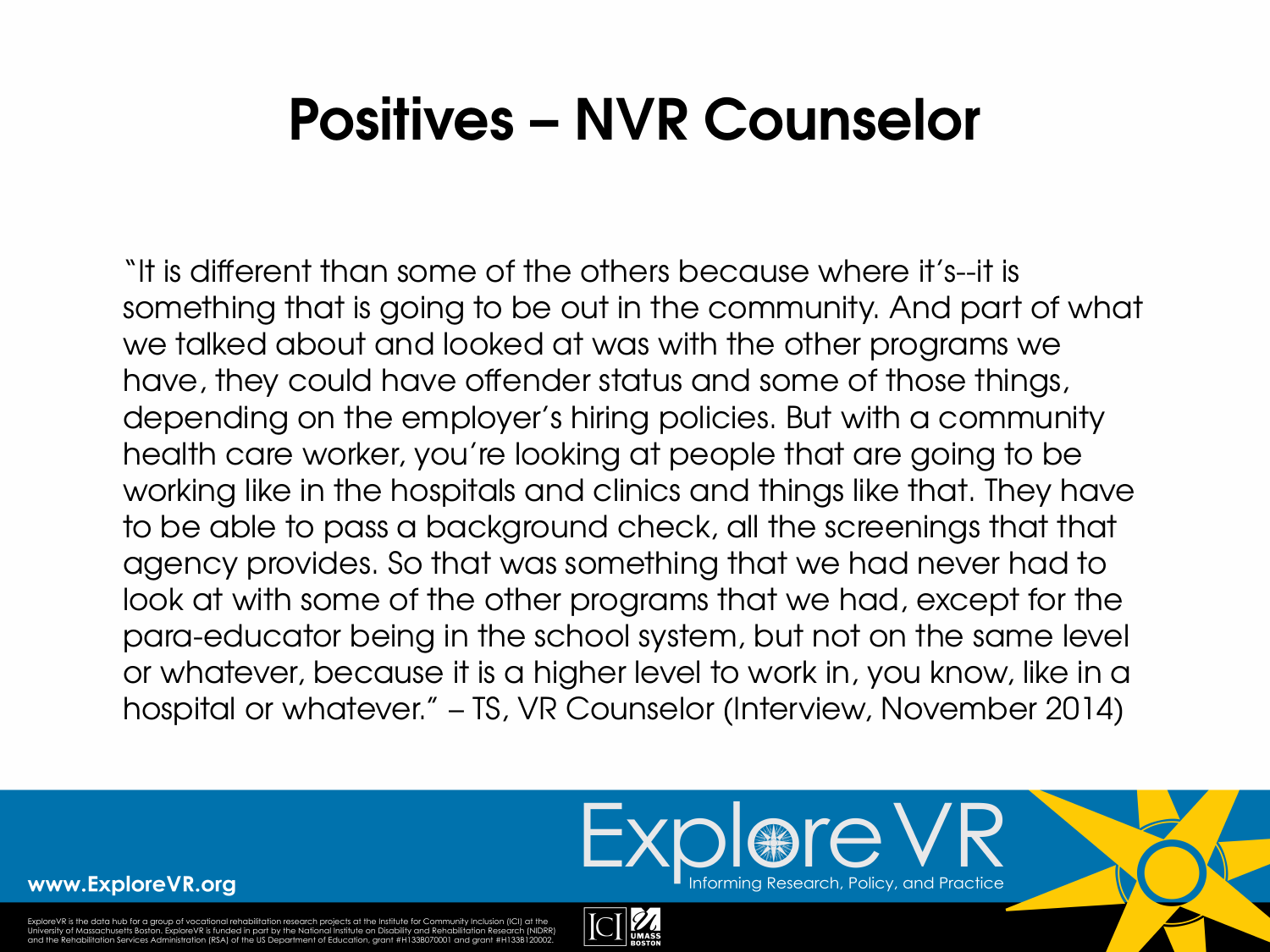

# Positives – NVR Counselor
“It is different than some of the others because where it’s--it is something that is going to be out in the community. And part of what we talked about and looked at was with the other programs we have, they could have offender status and some of those things, depending on the employer’s hiring policies. But with a community health care worker, you’re looking at people that are going to be working like in the hospitals and clinics and things like that. They have to be able to pass a background check, all the screenings that that agency provides. So that was something that we had never had to look at with some of the other programs that we had, except for the para-educator being in the school system, but not on the same level or whatever, because it is a higher level to work in, you know, like in a hospital or whatever.” – TS, VR Counselor (Interview, November 2014)